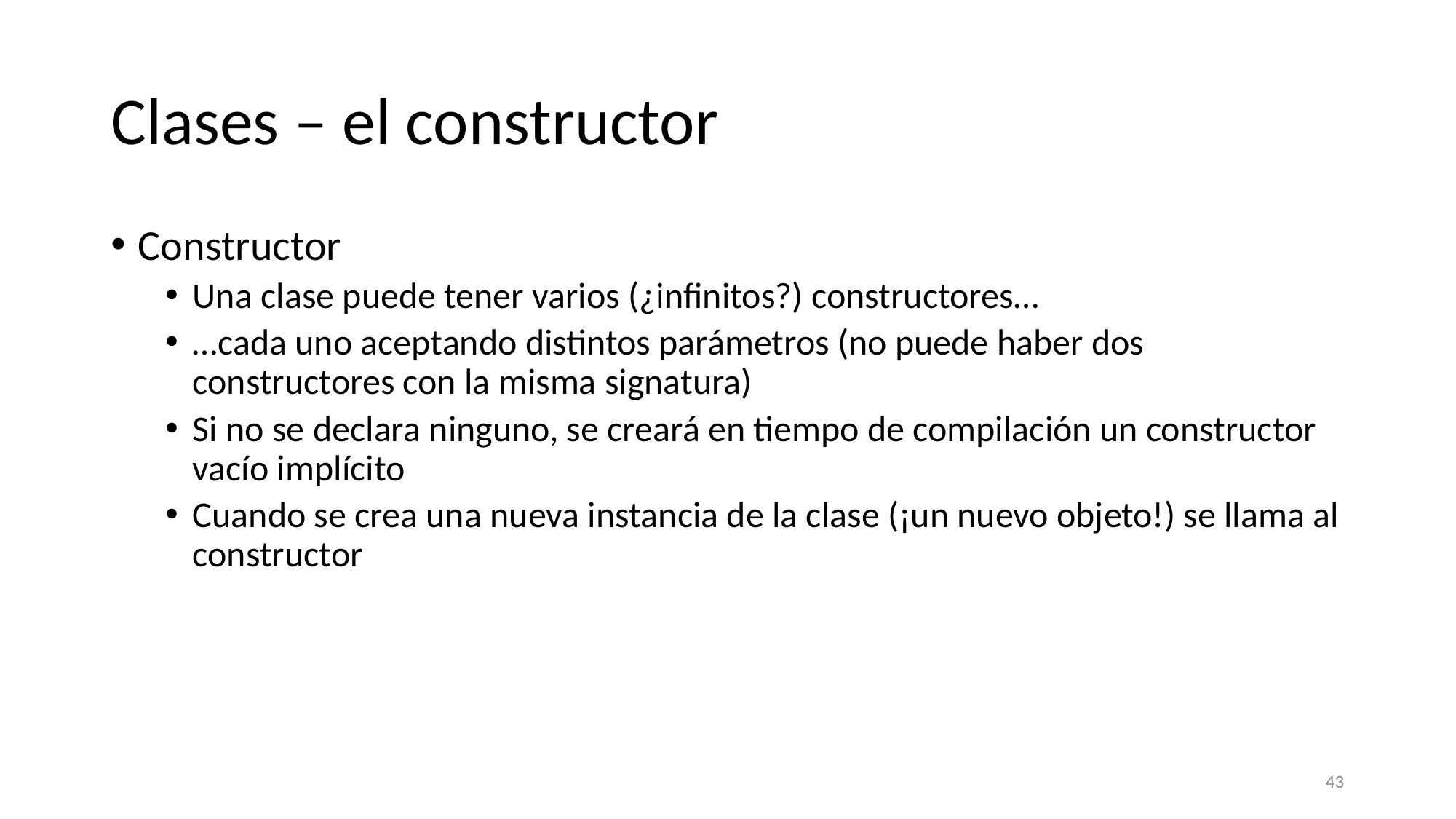

# Clases – el constructor
Constructor
Una clase puede tener varios (¿infinitos?) constructores…
…cada uno aceptando distintos parámetros (no puede haber dos constructores con la misma signatura)
Si no se declara ninguno, se creará en tiempo de compilación un constructor vacío implícito
Cuando se crea una nueva instancia de la clase (¡un nuevo objeto!) se llama al constructor

43